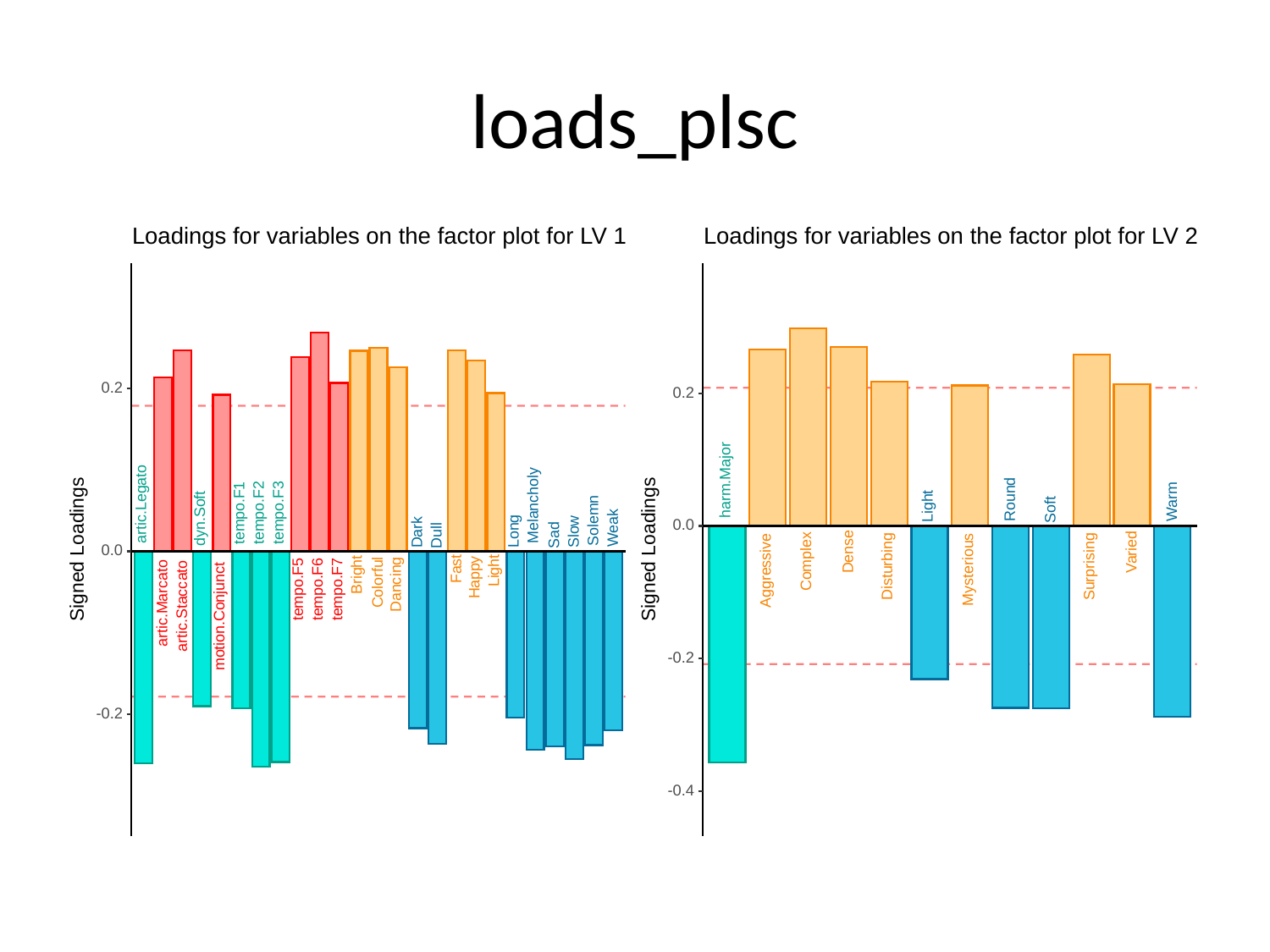

# loads_plsc

Loadings for variables on the factor plot for LV 1
Loadings for variables on the factor plot for LV 2

0.2

0.2

harm.Major
Round
Warm
artic.Legato
Melancholy
Light
Soft
tempo.F1
tempo.F2
tempo.F3
dyn.Soft
Solemn
0.0
Weak
Long

Slow
Dark
Sad
Dull
Signed Loadings
Signed Loadings
0.0
Dense
Varied

Complex
Surprising
Disturbing
Mysterious
Fast
Aggressive
Light
Bright
Happy
Colorful
Dancing
tempo.F6
tempo.F5
tempo.F7
artic.Marcato
artic.Staccato
motion.Conjunct
-0.2

-0.2

-0.4